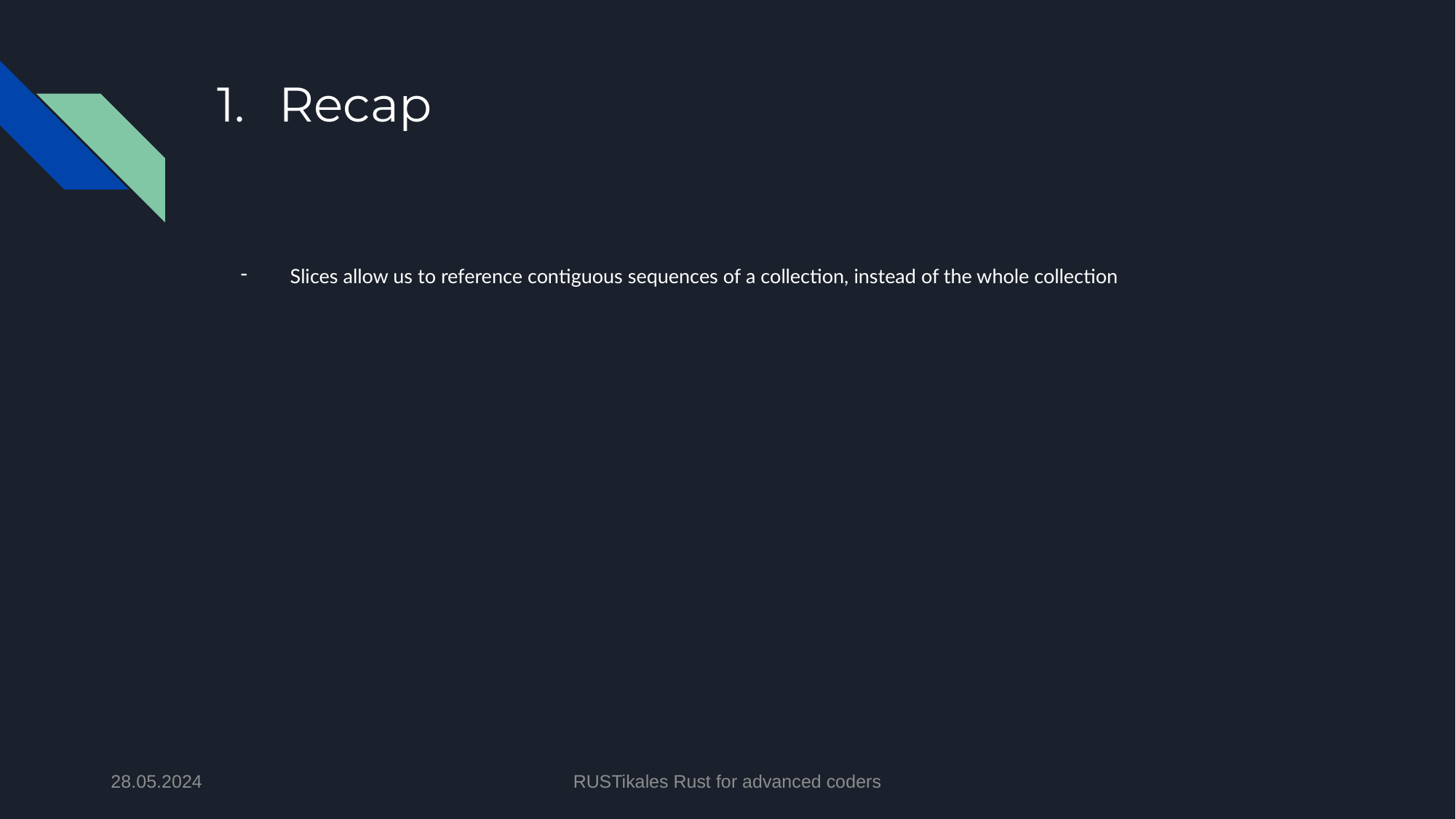

# Recap
Slices allow us to reference contiguous sequences of a collection, instead of the whole collection
28.05.2024
RUSTikales Rust for advanced coders